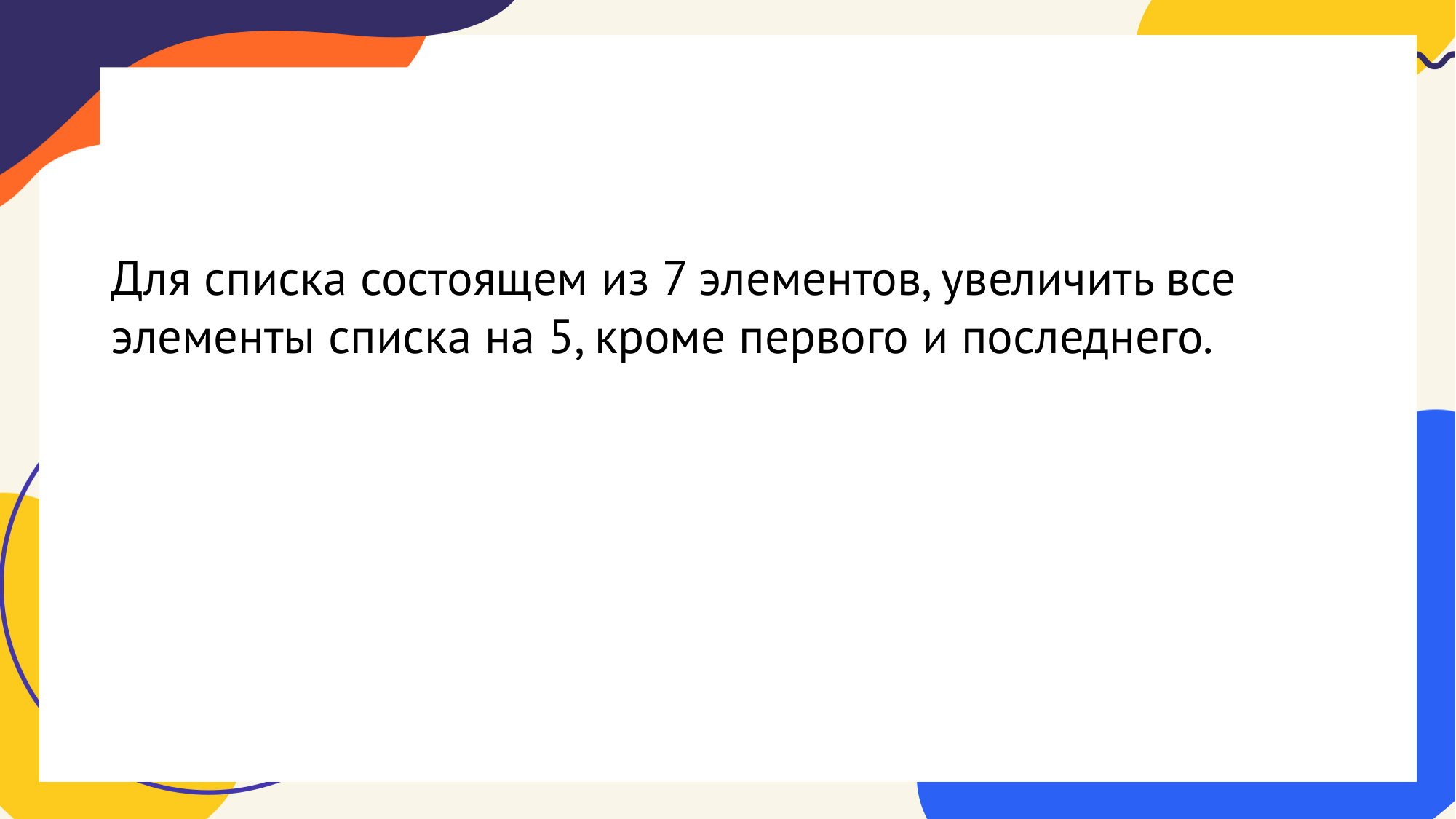

# Реши:
Для списка состоящем из 7 элементов, увеличить все элементы списка на 5, кроме первого и последнего.